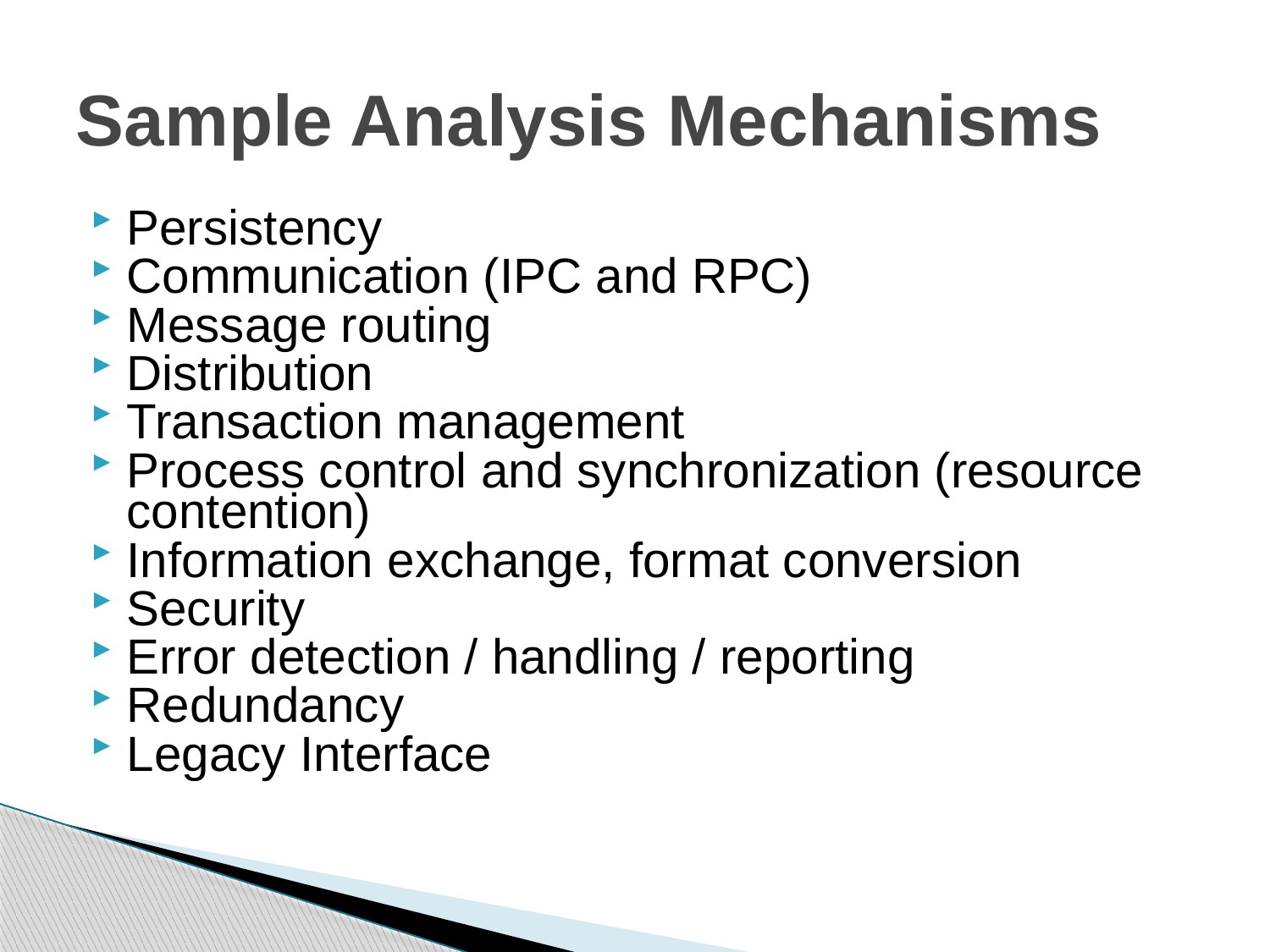

# Sample Analysis Mechanisms
Persistency
Communication (IPC and RPC)
Message routing
Distribution
Transaction management
Process control and synchronization (resource contention)
Information exchange, format conversion
Security
Error detection / handling / reporting
Redundancy
Legacy Interface